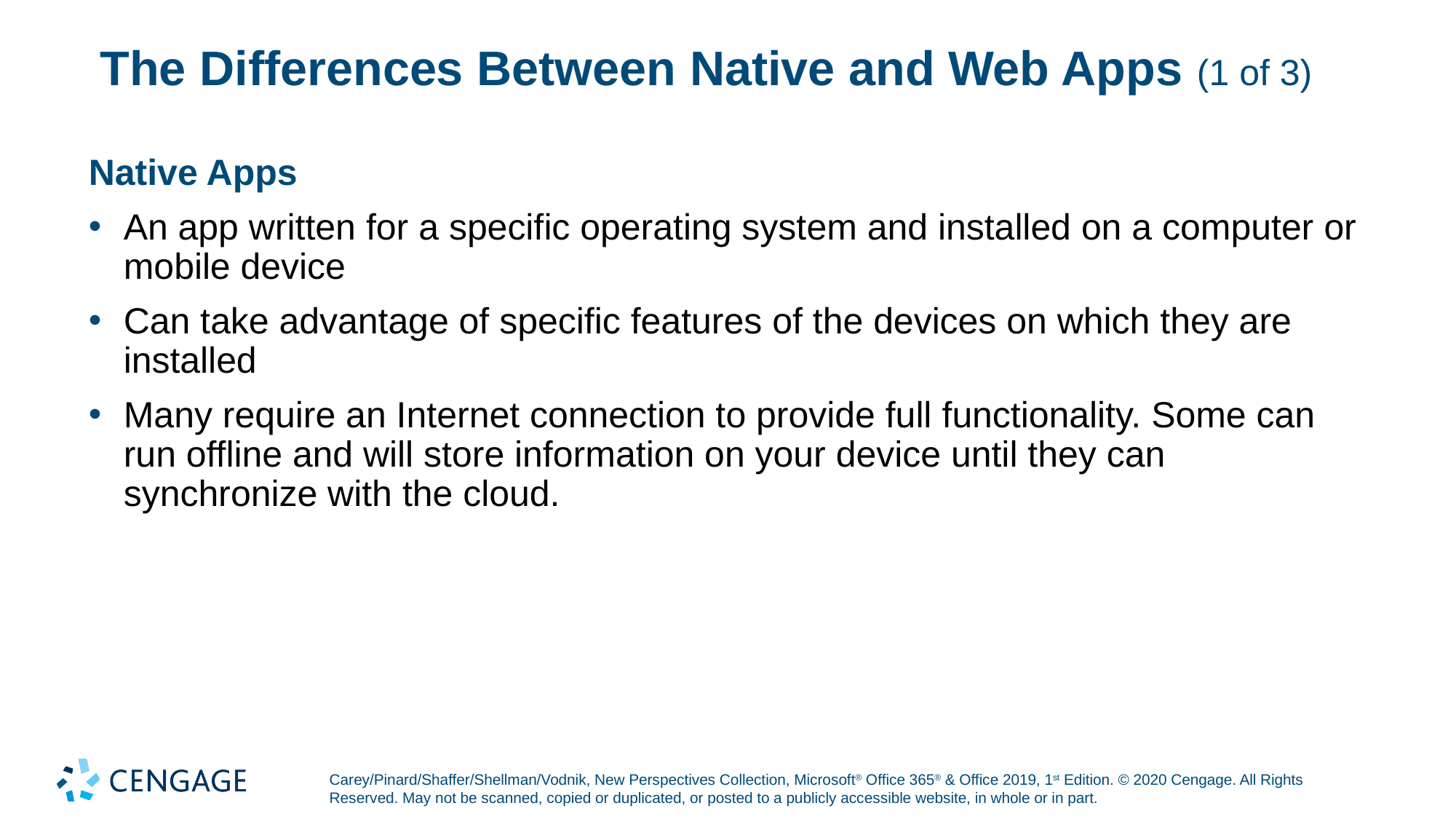

# The Differences Between Native and Web Apps (1 of 3)
Native Apps
An app written for a specific operating system and installed on a computer or mobile device
Can take advantage of specific features of the devices on which they are installed
Many require an Internet connection to provide full functionality. Some can run offline and will store information on your device until they can synchronize with the cloud.